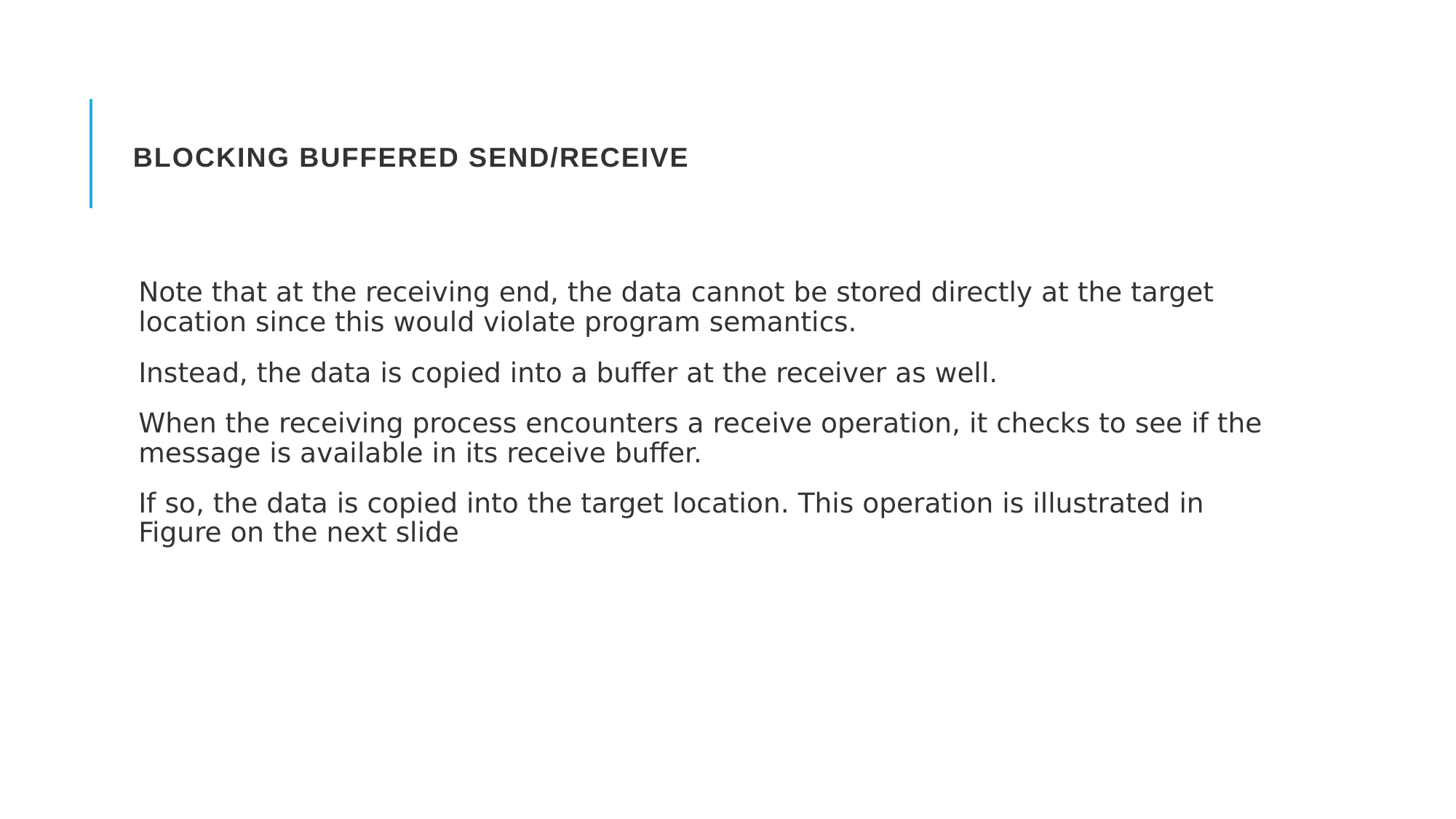

# Blocking Buffered Send/Receive
Note that at the receiving end, the data cannot be stored directly at the target location since this would violate program semantics.
Instead, the data is copied into a buffer at the receiver as well.
When the receiving process encounters a receive operation, it checks to see if the message is available in its receive buffer.
If so, the data is copied into the target location. This operation is illustrated in Figure on the next slide